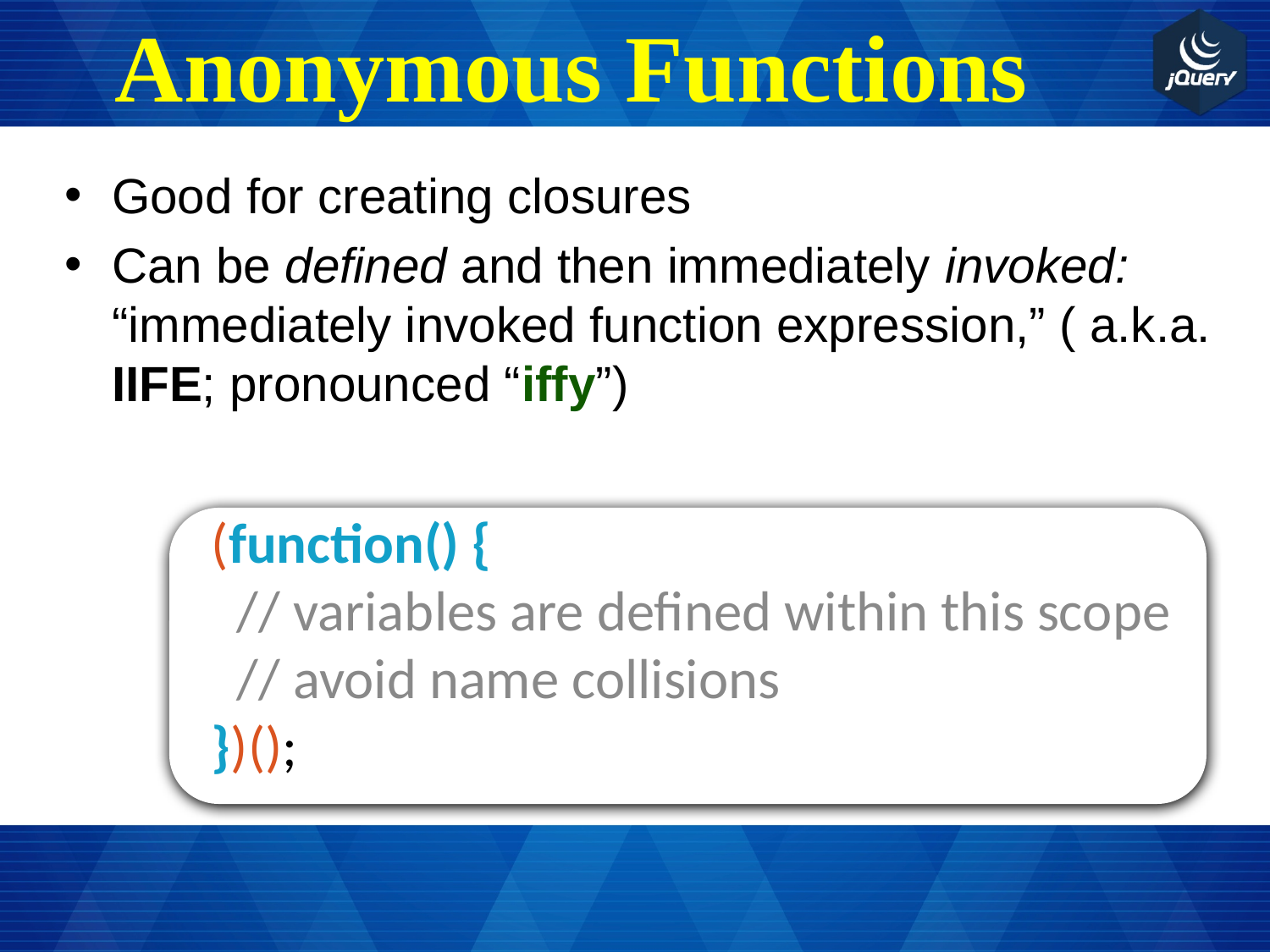

# Anonymous Functions
Good for creating closures
Can be defined and then immediately invoked: “immediately invoked function expression,” ( a.k.a. IIFE; pronounced “iffy”)

(function() {
  // variables are defined within this scope
  // avoid name collisions
})();